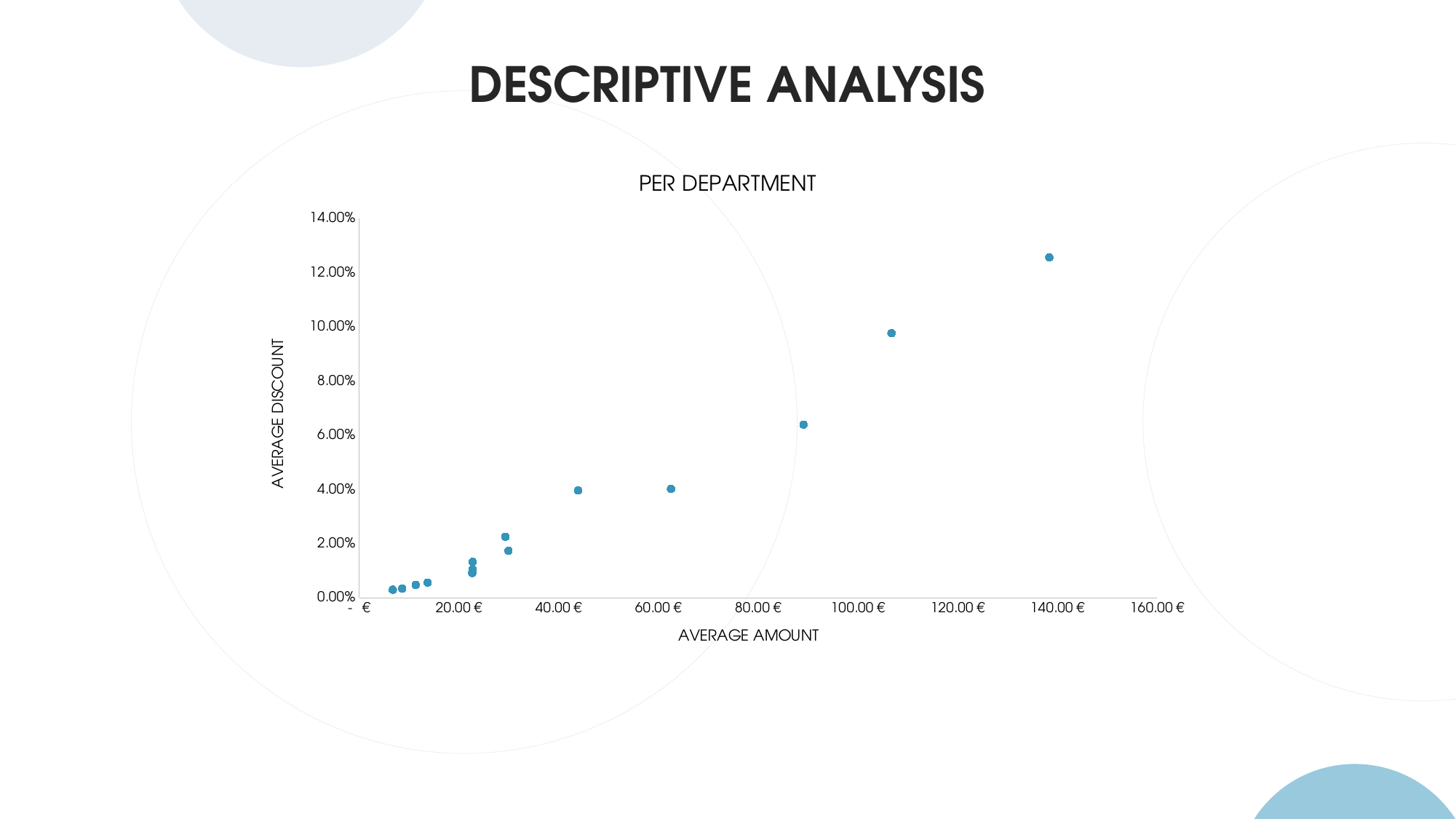

DESCRIPTIVE ANALYSIS

### Chart: PER DEPARTMENT

| Category | SCONTO_MEDIO |
|---|---|